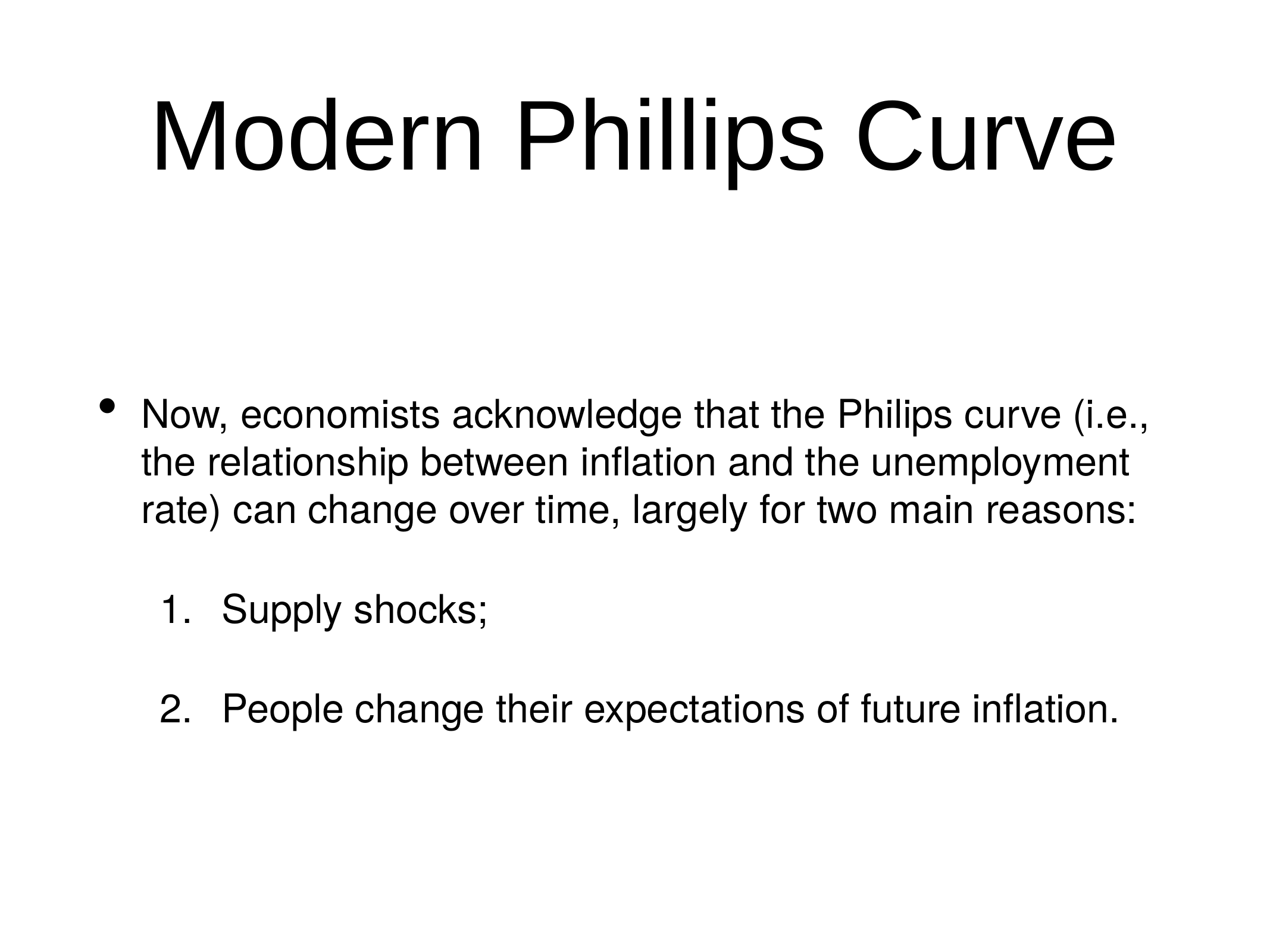

# Modern Phillips Curve
Now, economists acknowledge that the Philips curve (i.e., the relationship between inflation and the unemployment rate) can change over time, largely for two main reasons:
Supply shocks;
People change their expectations of future inflation.